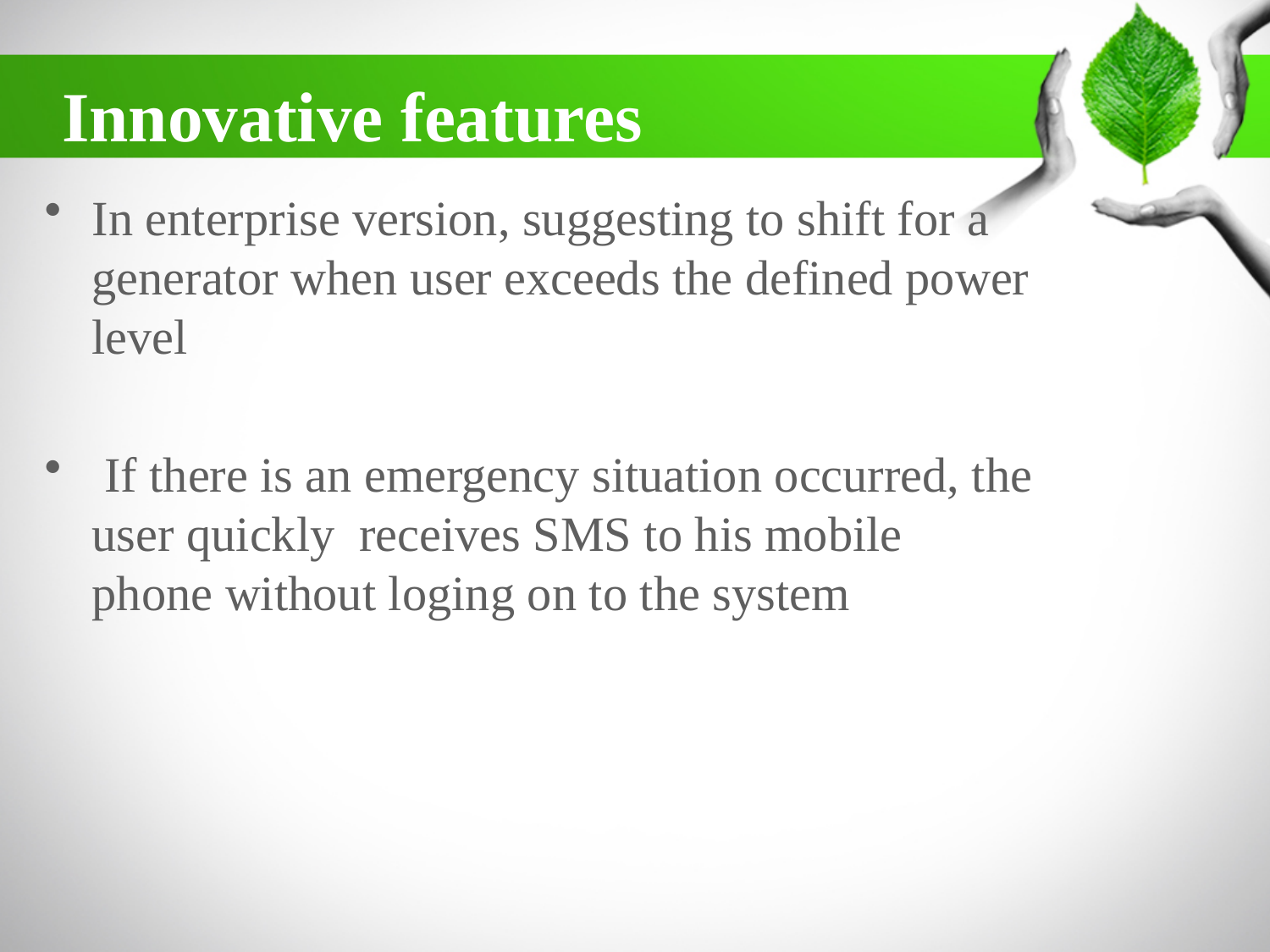

# Innovative features
In enterprise version, suggesting to shift for a generator when user exceeds the defined power level

 If there is an emergency situation occurred, the user quickly  receives SMS to his mobile phone without loging on to the system